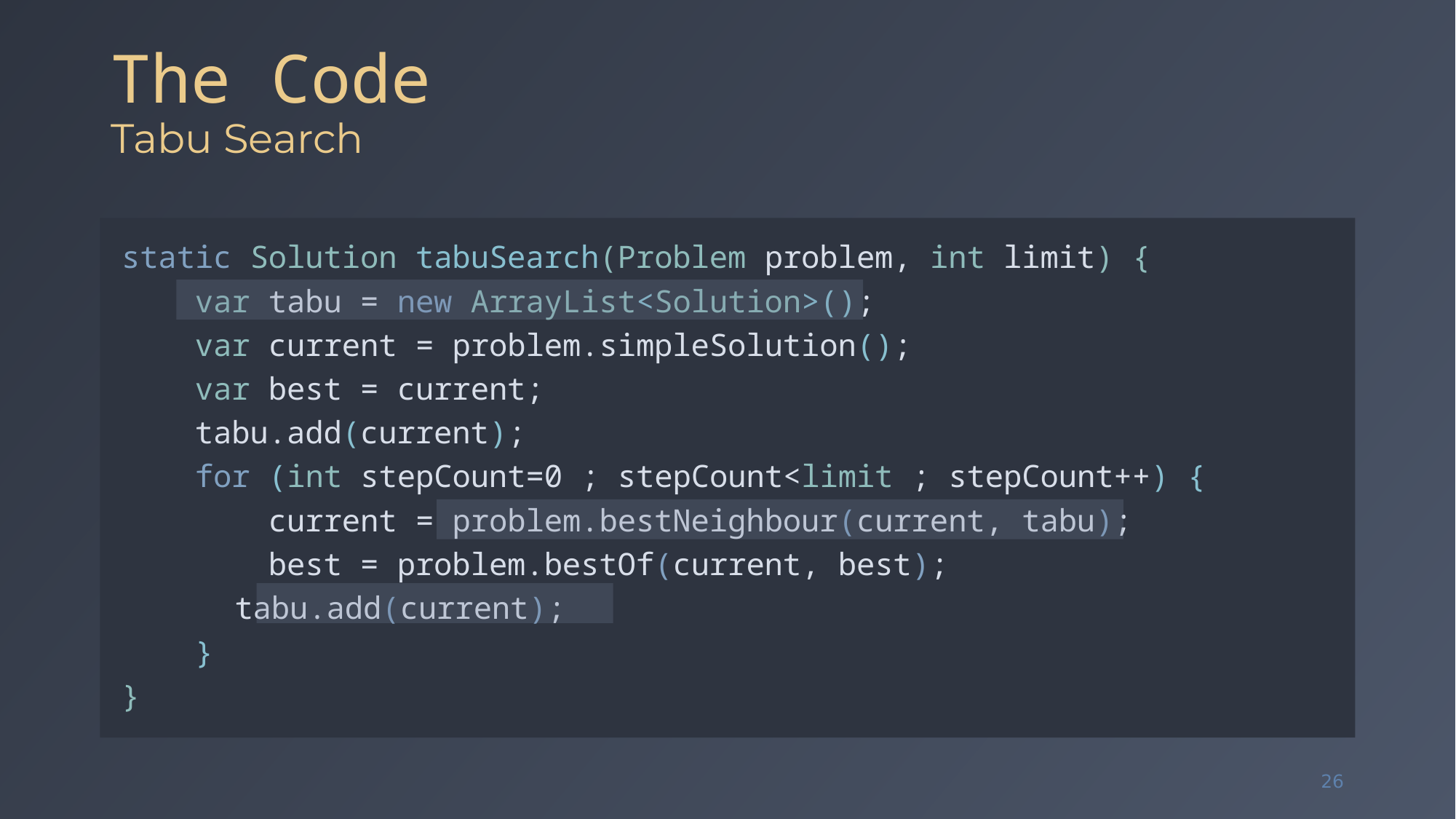

# The Code Tabu Search
static Solution tabuSearch(Problem problem, int limit) {
    var tabu = new ArrayList<Solution>();
    var current = problem.simpleSolution();
    var best = current;
    tabu.add(current);
    for (int stepCount=0 ; stepCount<limit ; stepCount++) {
        current = problem.bestNeighbour(current, tabu);
        best = problem.bestOf(current, best);
	  tabu.add(current);
    }
}

26